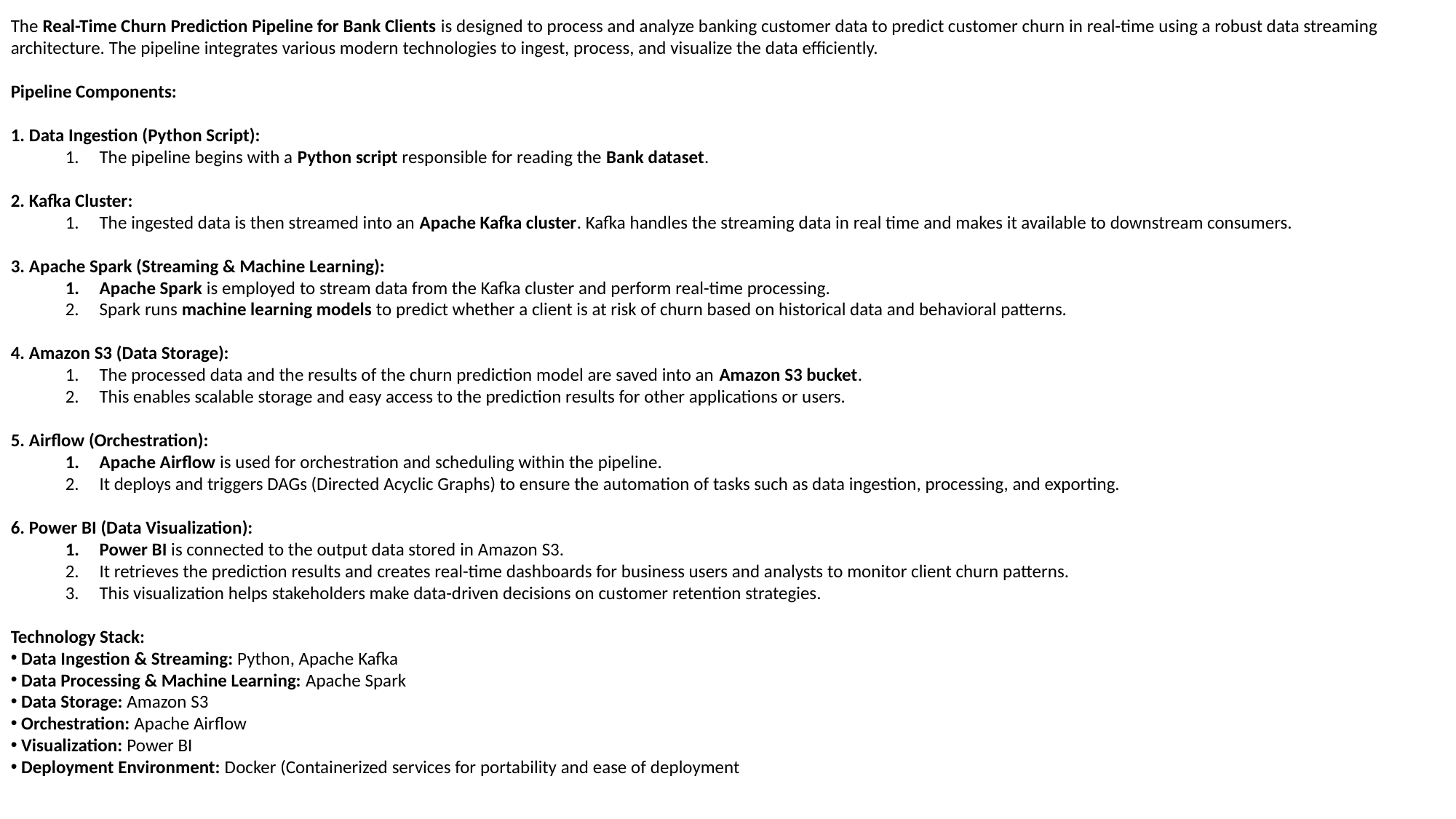

The Real-Time Churn Prediction Pipeline for Bank Clients is designed to process and analyze banking customer data to predict customer churn in real-time using a robust data streaming architecture. The pipeline integrates various modern technologies to ingest, process, and visualize the data efficiently.

Pipeline Components:

 Data Ingestion (Python Script):
The pipeline begins with a Python script responsible for reading the Bank dataset.

 Kafka Cluster:
The ingested data is then streamed into an Apache Kafka cluster. Kafka handles the streaming data in real time and makes it available to downstream consumers.

 Apache Spark (Streaming & Machine Learning):
Apache Spark is employed to stream data from the Kafka cluster and perform real-time processing.
Spark runs machine learning models to predict whether a client is at risk of churn based on historical data and behavioral patterns.

 Amazon S3 (Data Storage):
The processed data and the results of the churn prediction model are saved into an Amazon S3 bucket.
This enables scalable storage and easy access to the prediction results for other applications or users.

 Airflow (Orchestration):
Apache Airflow is used for orchestration and scheduling within the pipeline.
It deploys and triggers DAGs (Directed Acyclic Graphs) to ensure the automation of tasks such as data ingestion, processing, and exporting.

 Power BI (Data Visualization):
Power BI is connected to the output data stored in Amazon S3.
It retrieves the prediction results and creates real-time dashboards for business users and analysts to monitor client churn patterns.
This visualization helps stakeholders make data-driven decisions on customer retention strategies.

Technology Stack:
 Data Ingestion & Streaming: Python, Apache Kafka
 Data Processing & Machine Learning: Apache Spark
 Data Storage: Amazon S3
 Orchestration: Apache Airflow
 Visualization: Power BI
 Deployment Environment: Docker (Containerized services for portability and ease of deployment